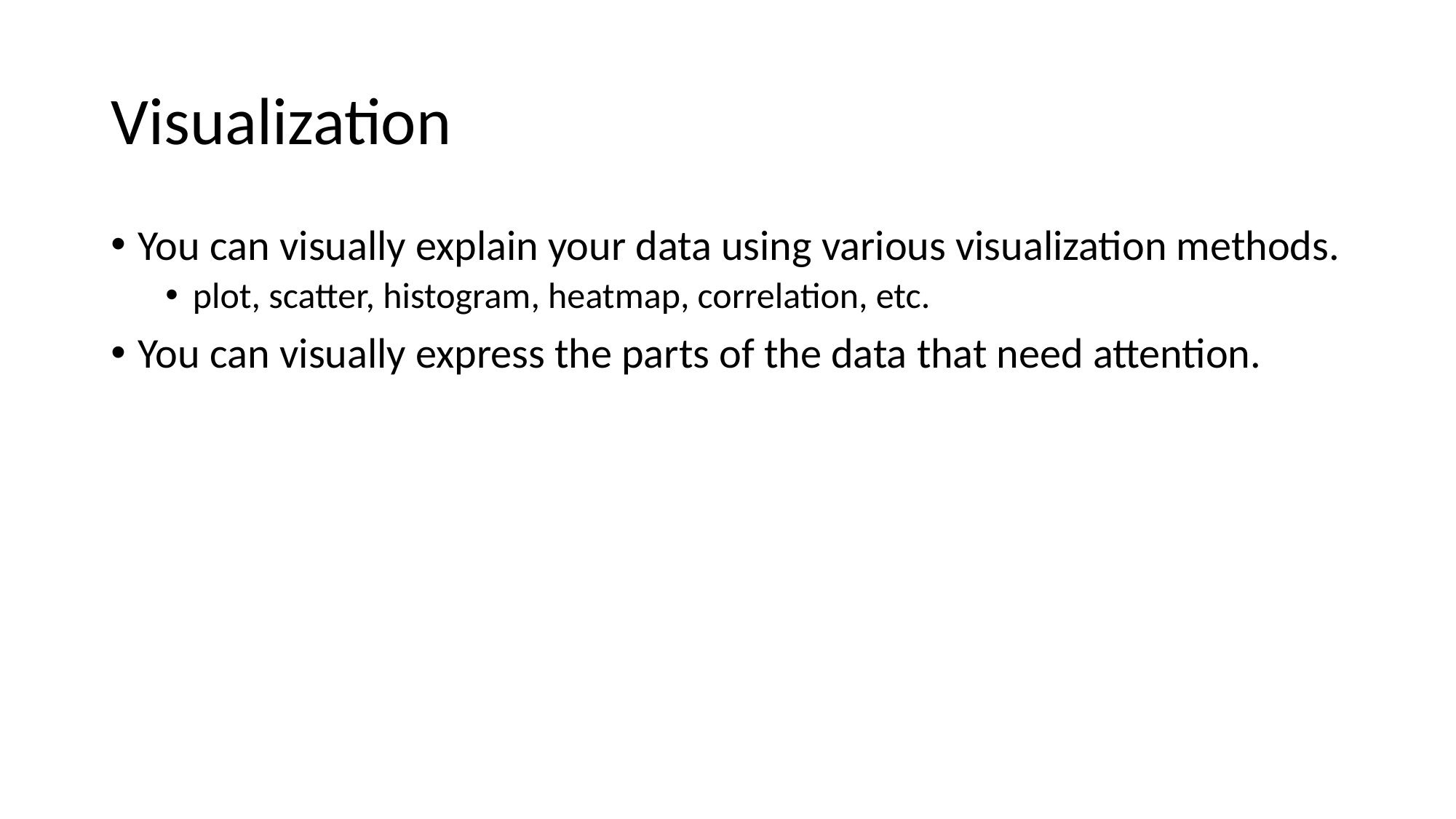

# Visualization
You can visually explain your data using various visualization methods.
plot, scatter, histogram, heatmap, correlation, etc.
You can visually express the parts of the data that need attention.